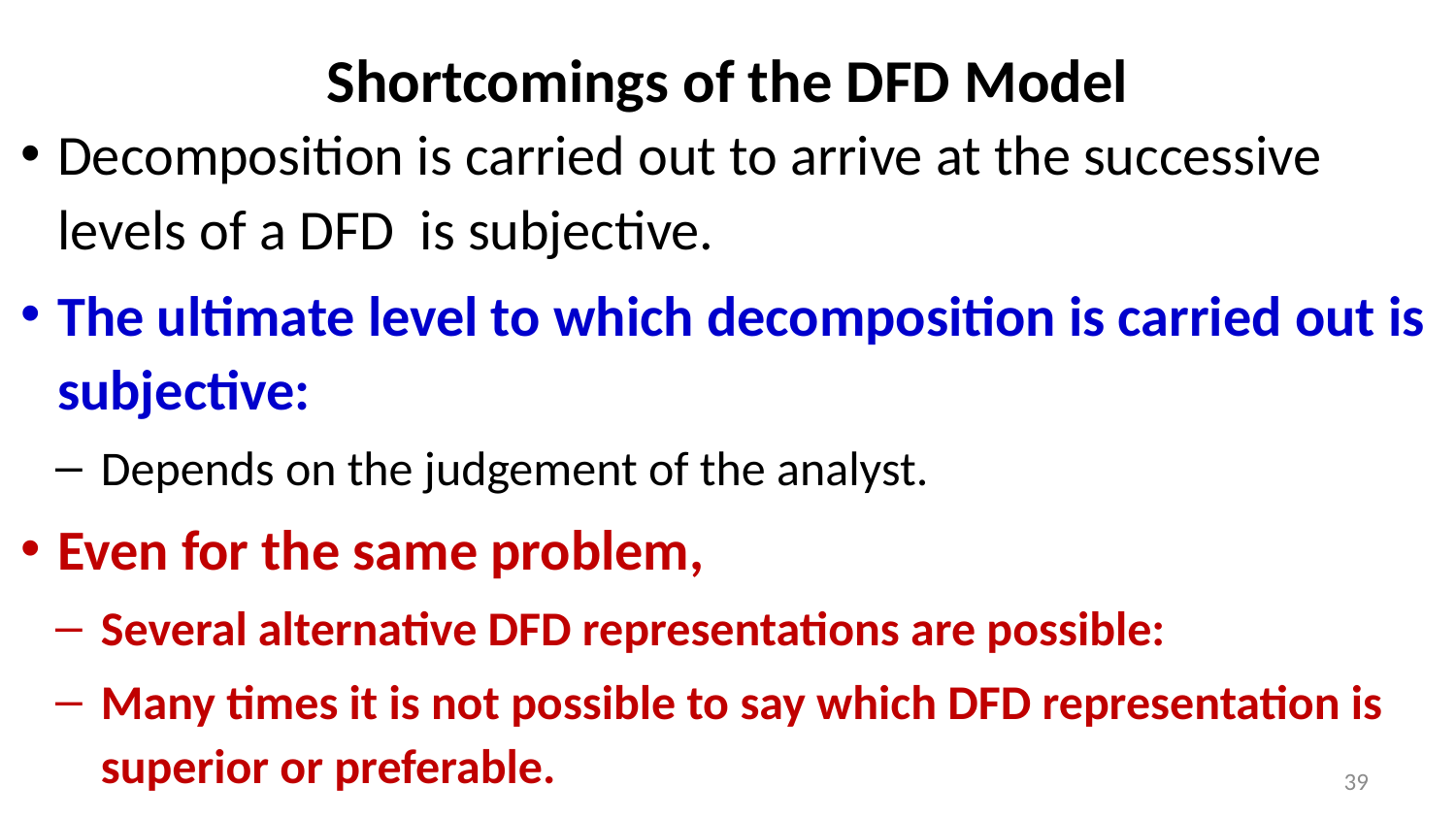

# Shortcomings of the DFD Model
Decomposition is carried out to arrive at the successive levels of a DFD  is subjective.
The ultimate level to which decomposition is carried out is subjective:
Depends on the judgement of the analyst.
Even for the same problem,
Several alternative DFD representations are possible:
Many times it is not possible to say which DFD representation is superior or preferable.
39